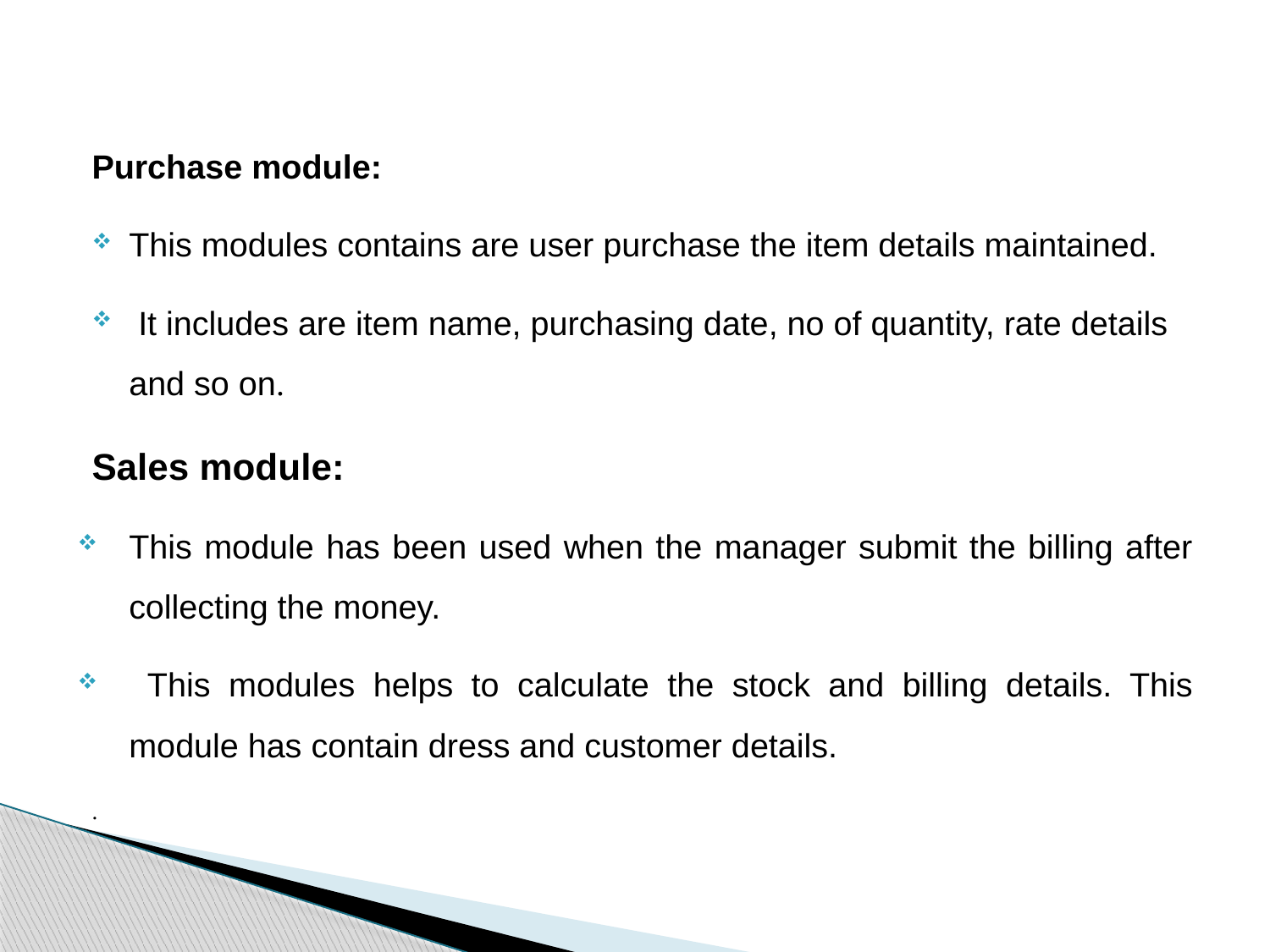

#
Purchase module:
This modules contains are user purchase the item details maintained.
 It includes are item name, purchasing date, no of quantity, rate details and so on.
Sales module:
This module has been used when the manager submit the billing after collecting the money.
 This modules helps to calculate the stock and billing details. This module has contain dress and customer details.
.